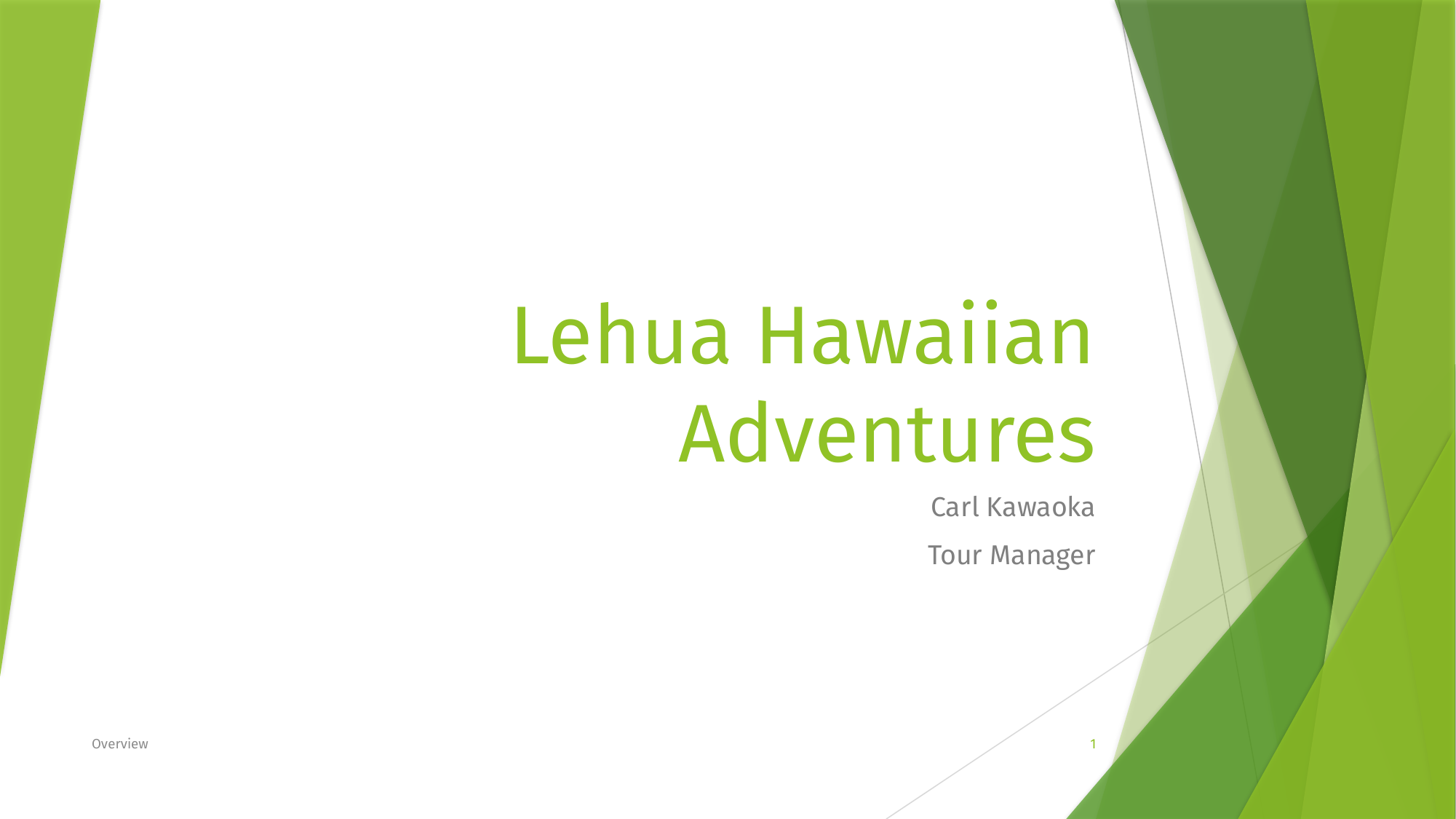

# Lehua Hawaiian Adventures
Carl Kawaoka
Tour Manager
Overview
1